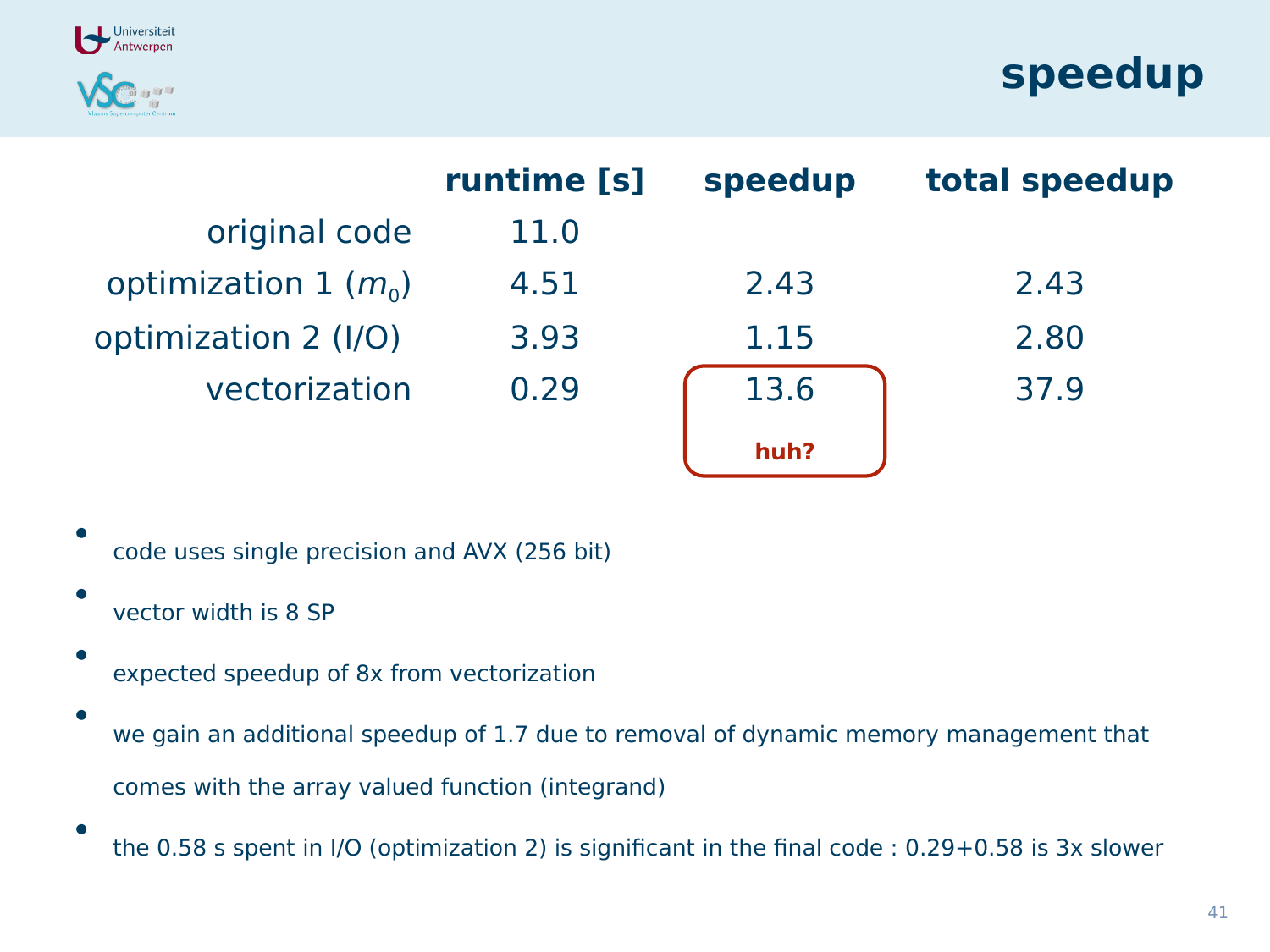

# speedup
|  | runtime [s] | speedup | total speedup |
| --- | --- | --- | --- |
| original code | 11.0 |  |  |
| optimization 1 (m0) | 4.51 | 2.43 | 2.43 |
| optimization 2 (I/O) | 3.93 | 1.15 | 2.80 |
| vectorization | 0.29 | 13.6 | 37.9 |
huh?
code uses single precision and AVX (256 bit)
vector width is 8 SP
expected speedup of 8x from vectorization
we gain an additional speedup of 1.7 due to removal of dynamic memory management that comes with the array valued function (integrand)
the 0.58 s spent in I/O (optimization 2) is significant in the final code : 0.29+0.58 is 3x slower